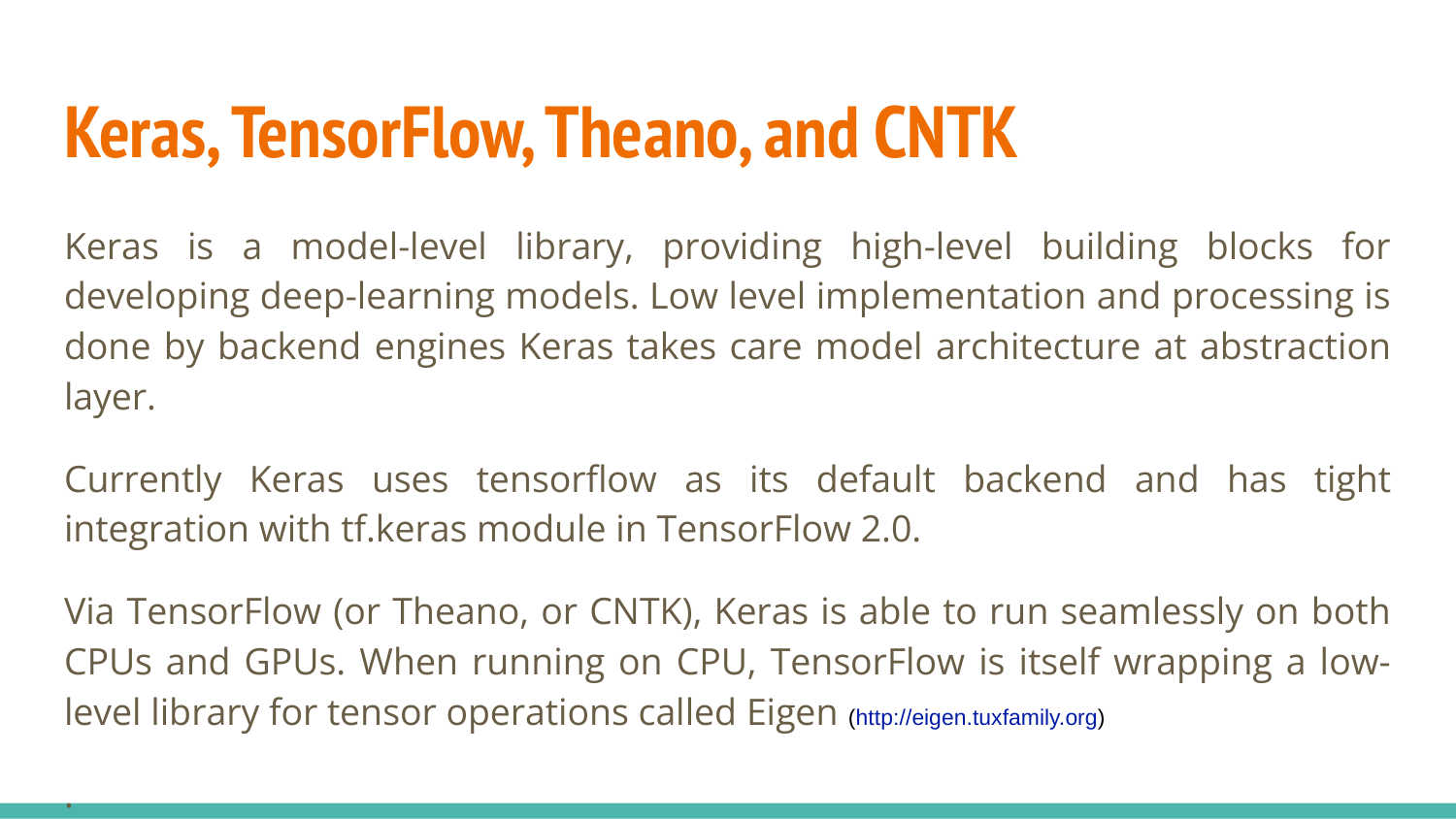

# Keras, TensorFlow, Theano, and CNTK
Keras is a model-level library, providing high-level building blocks for developing deep-learning models. Low level implementation and processing is done by backend engines Keras takes care model architecture at abstraction layer.
Currently Keras uses tensorflow as its default backend and has tight integration with tf.keras module in TensorFlow 2.0.
Via TensorFlow (or Theano, or CNTK), Keras is able to run seamlessly on both CPUs and GPUs. When running on CPU, TensorFlow is itself wrapping a low-level library for tensor operations called Eigen (http://eigen.tuxfamily.org)
.